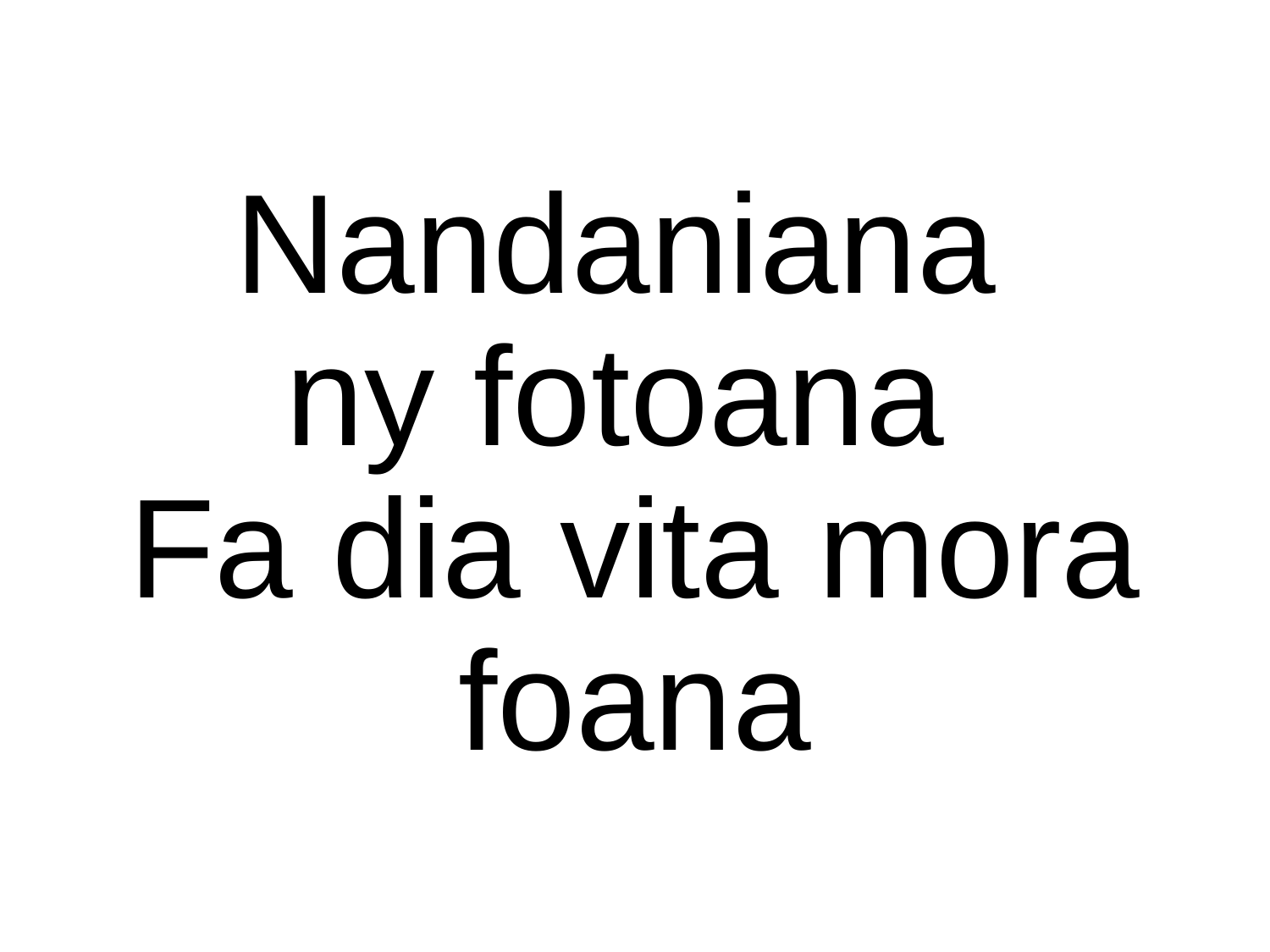

Nandaniana
ny fotoana
Fa dia vita mora foana